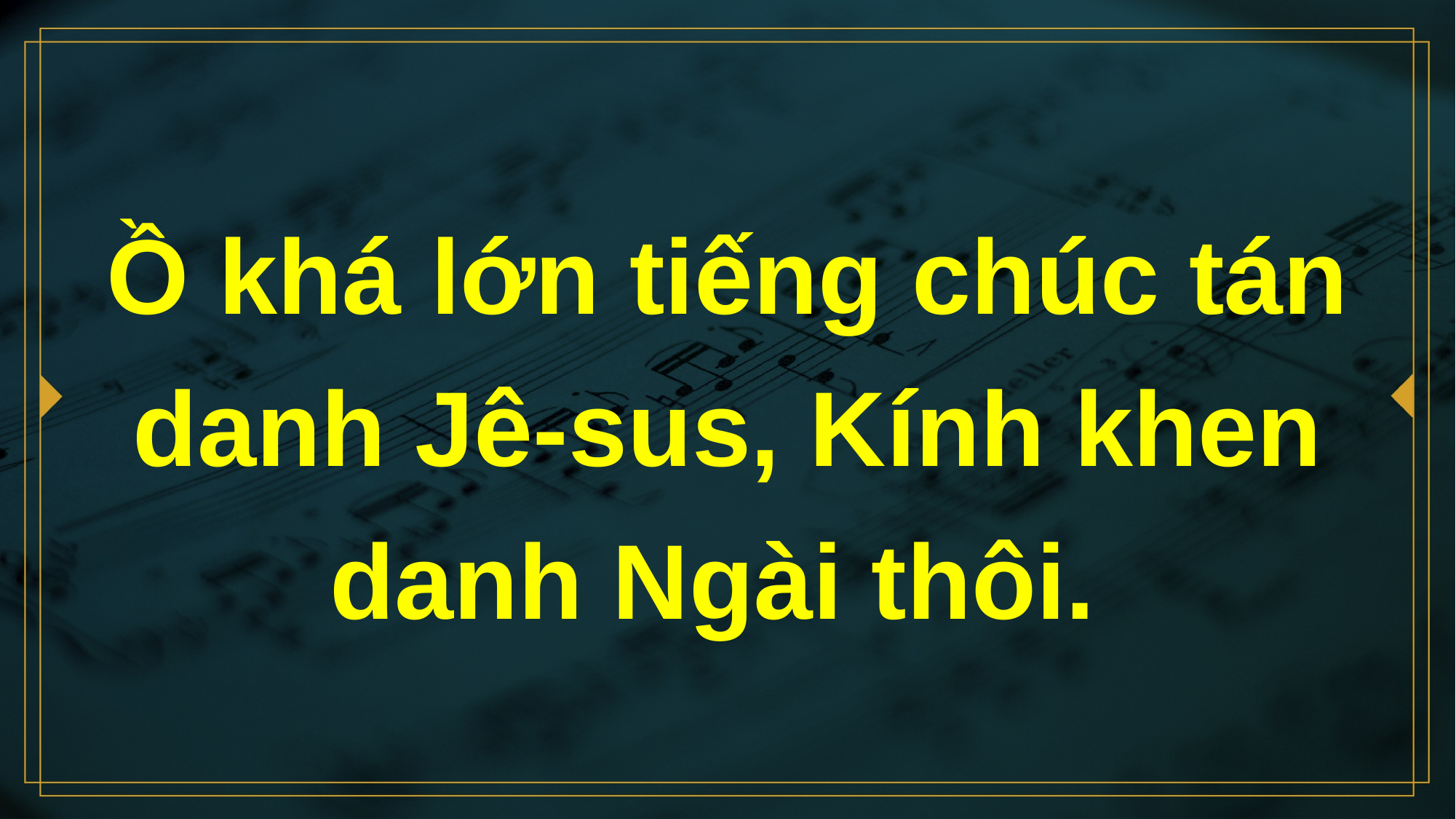

# Ồ khá lớn tiếng chúc tán danh Jê-sus, Kính khen danh Ngài thôi.